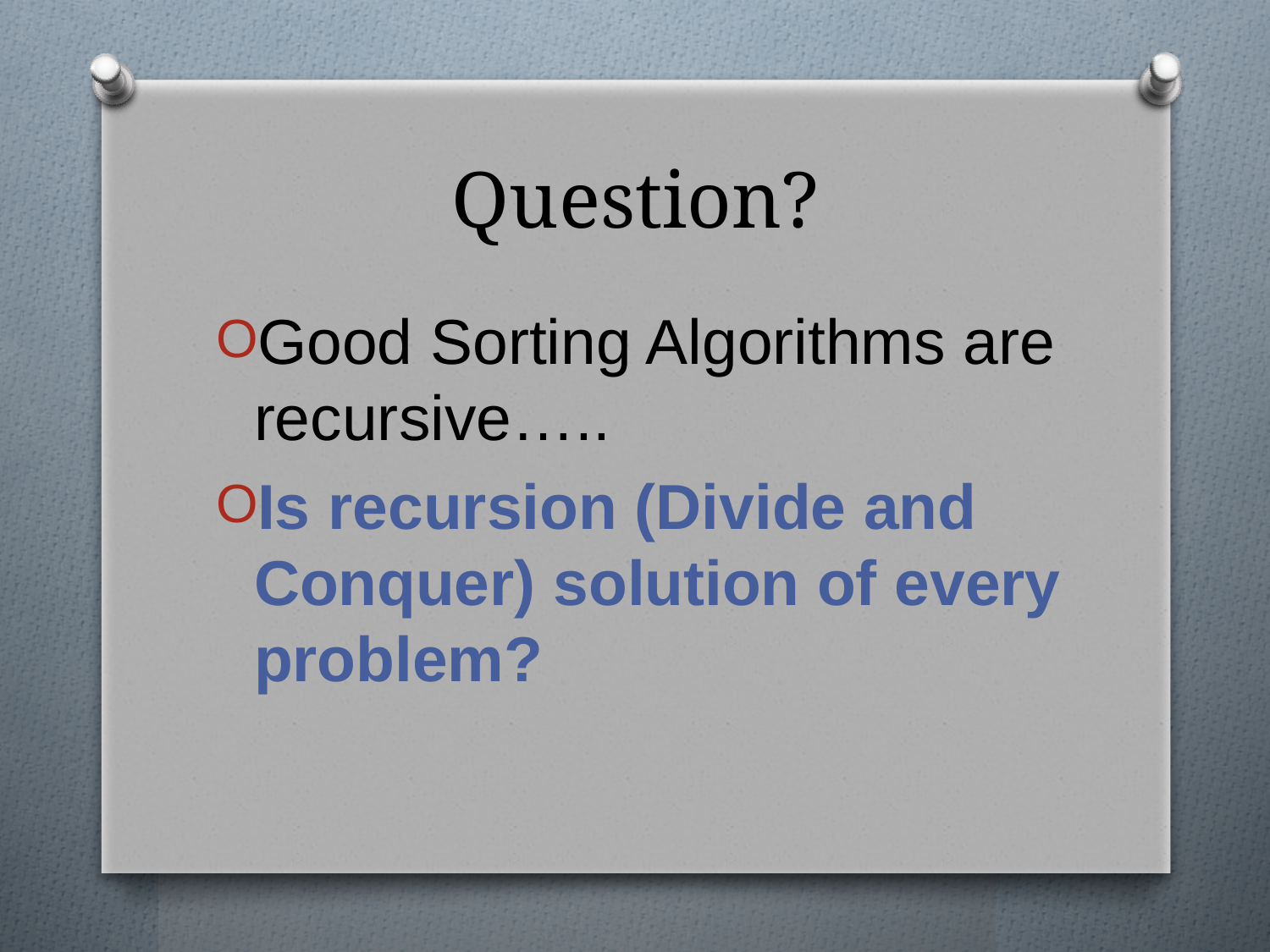

# Question?
Good Sorting Algorithms are recursive…..
Is recursion (Divide and Conquer) solution of every problem?